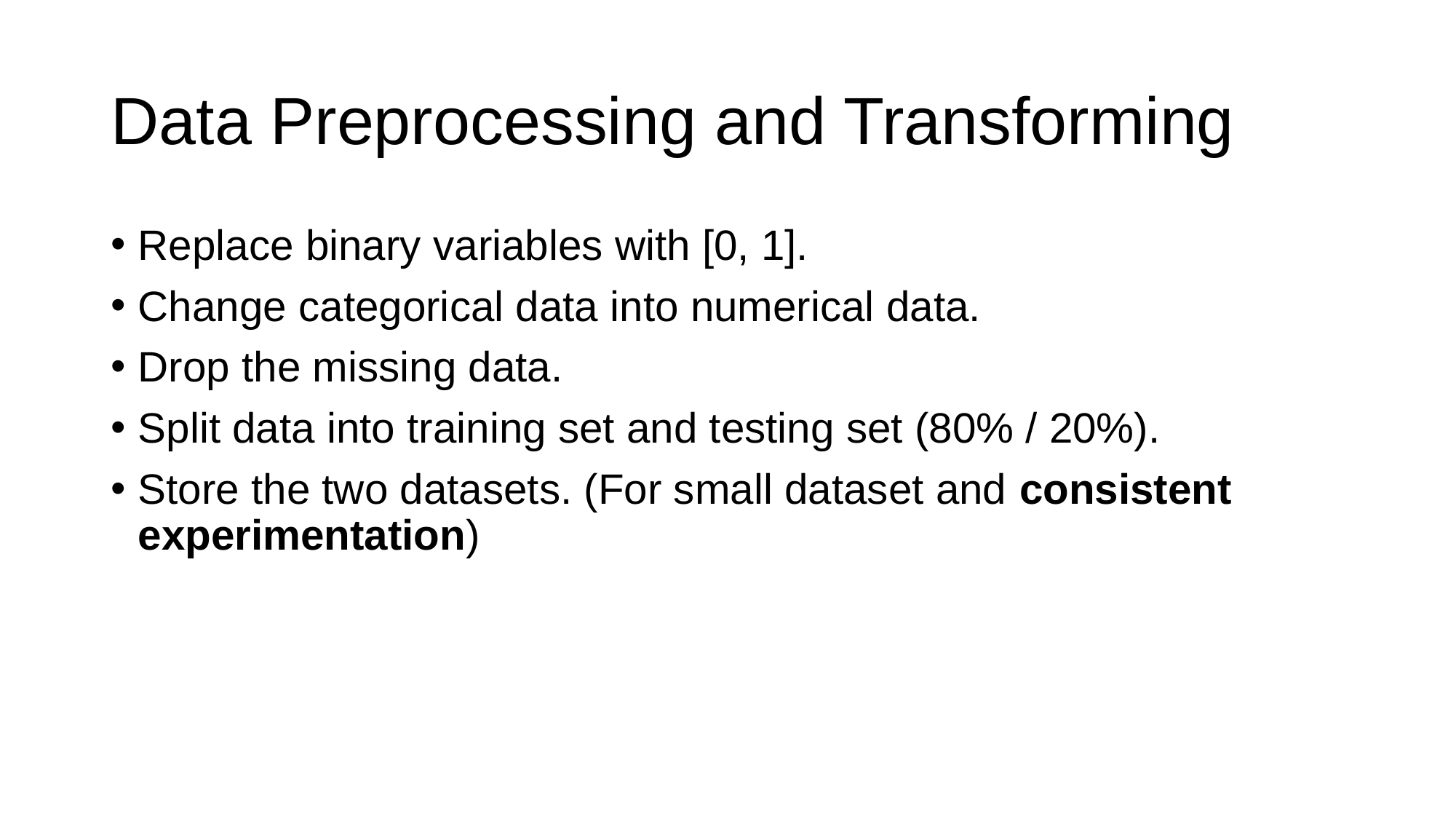

# Data Preprocessing and Transforming
Replace binary variables with [0, 1].
Change categorical data into numerical data.
Drop the missing data.
Split data into training set and testing set (80% / 20%).
Store the two datasets. (For small dataset and consistent experimentation)